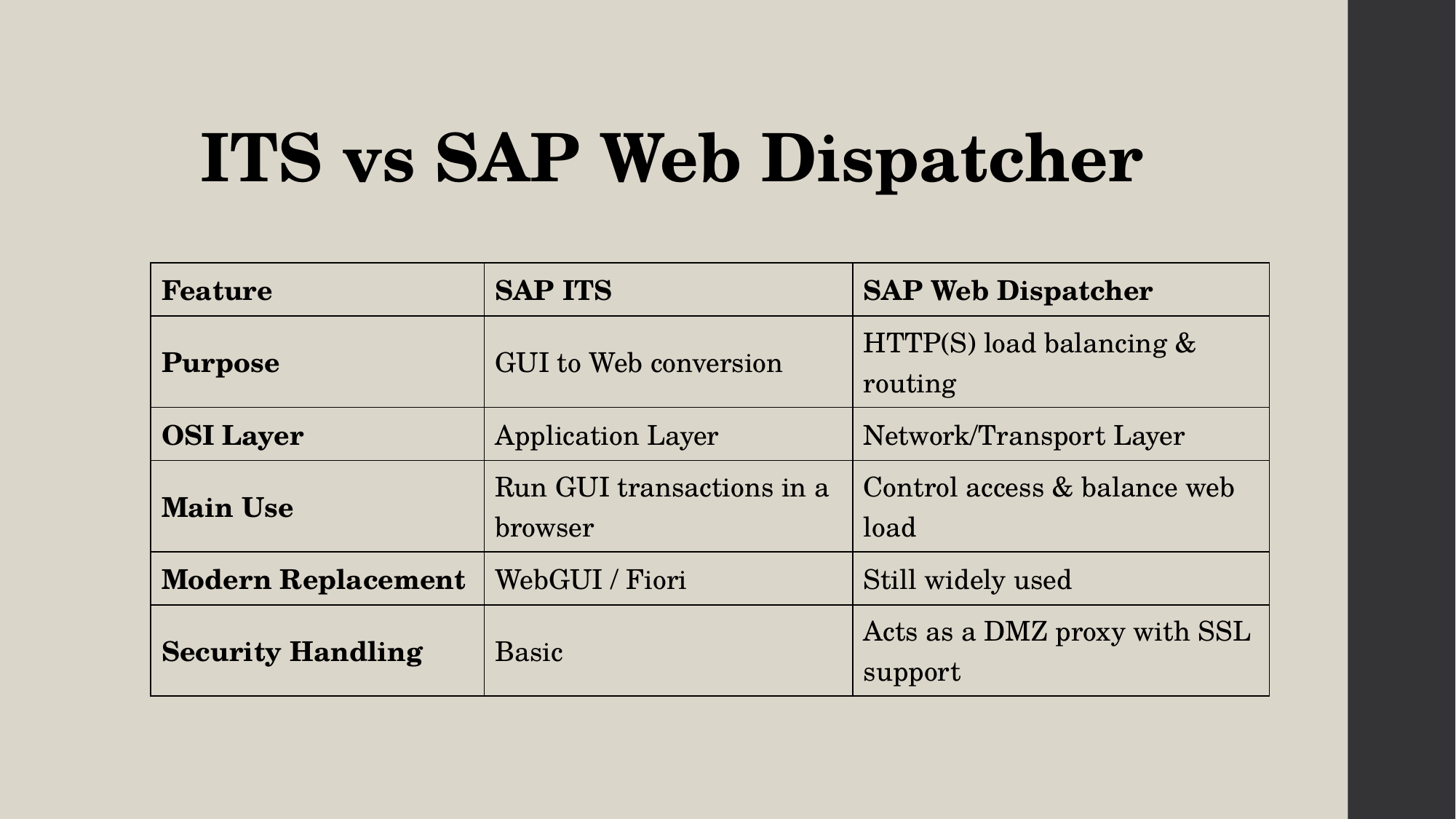

# ITS vs SAP Web Dispatcher
| Feature | SAP ITS | SAP Web Dispatcher |
| --- | --- | --- |
| Purpose | GUI to Web conversion | HTTP(S) load balancing & routing |
| OSI Layer | Application Layer | Network/Transport Layer |
| Main Use | Run GUI transactions in a browser | Control access & balance web load |
| Modern Replacement | WebGUI / Fiori | Still widely used |
| Security Handling | Basic | Acts as a DMZ proxy with SSL support |